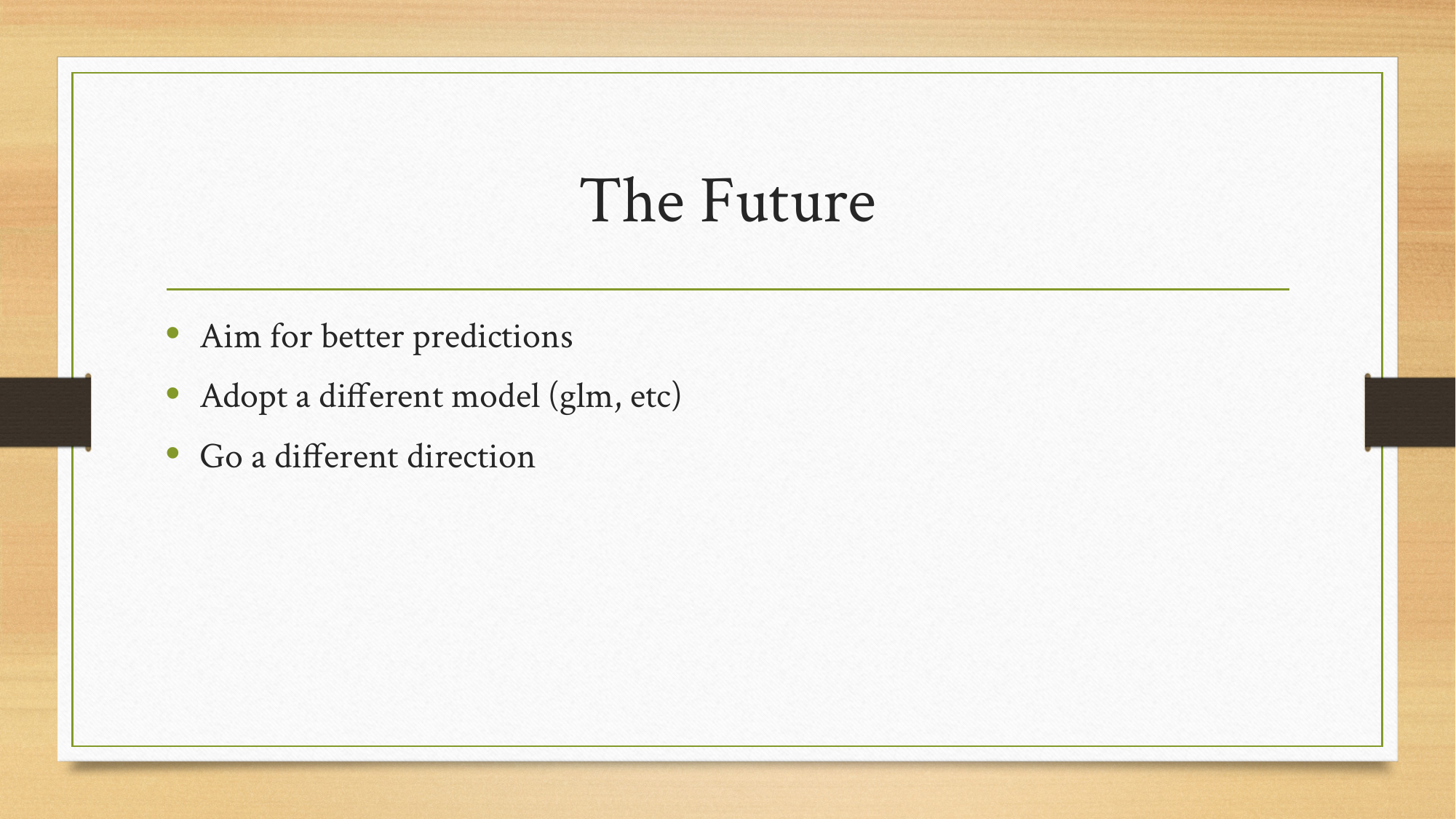

# The Future
Aim for better predictions
Adopt a different model (glm, etc)
Go a different direction